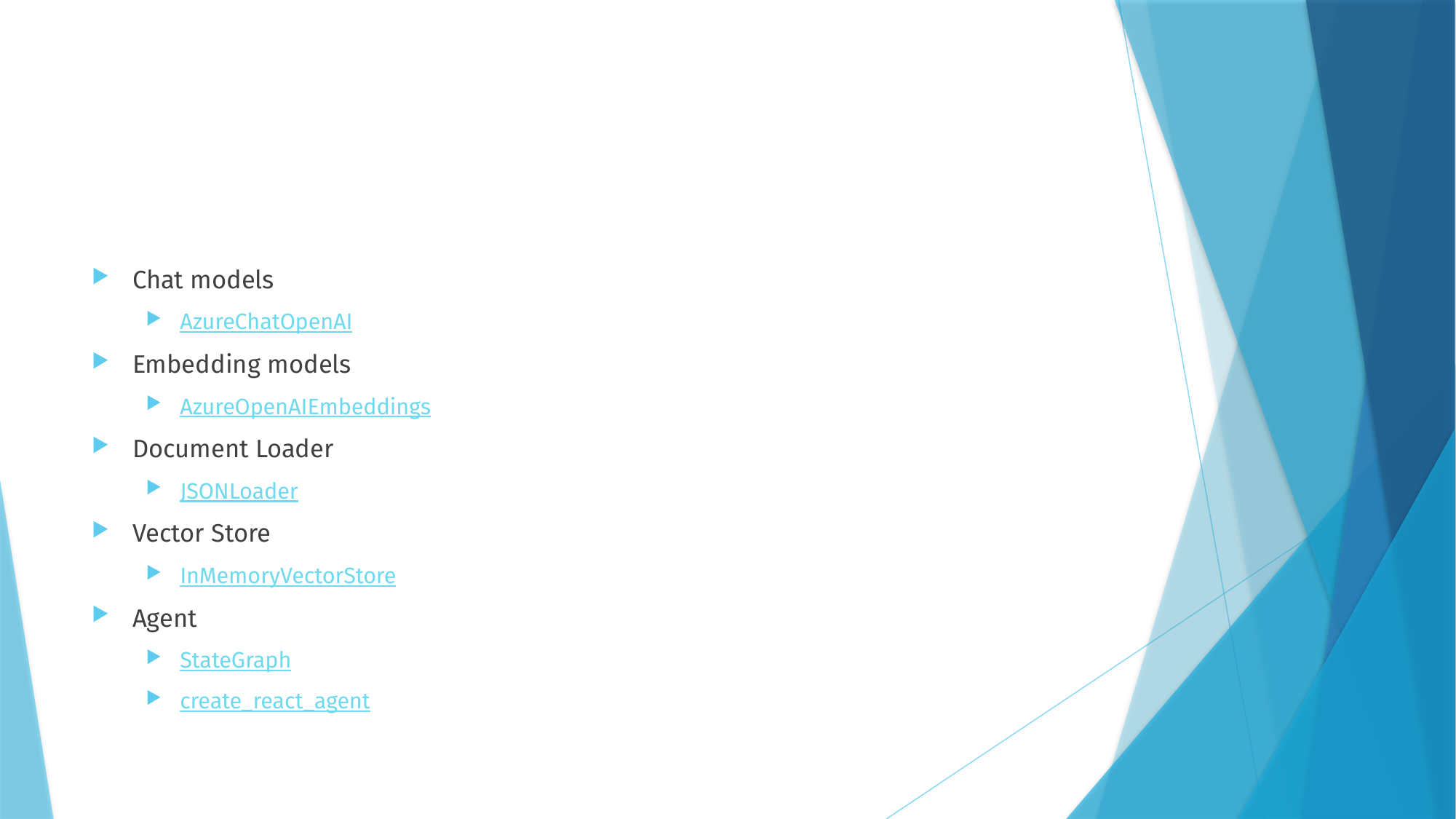

#
Chat models
AzureChatOpenAI
Embedding models
AzureOpenAIEmbeddings
Document Loader
JSONLoader
Vector Store
InMemoryVectorStore
Agent
StateGraph
create_react_agent